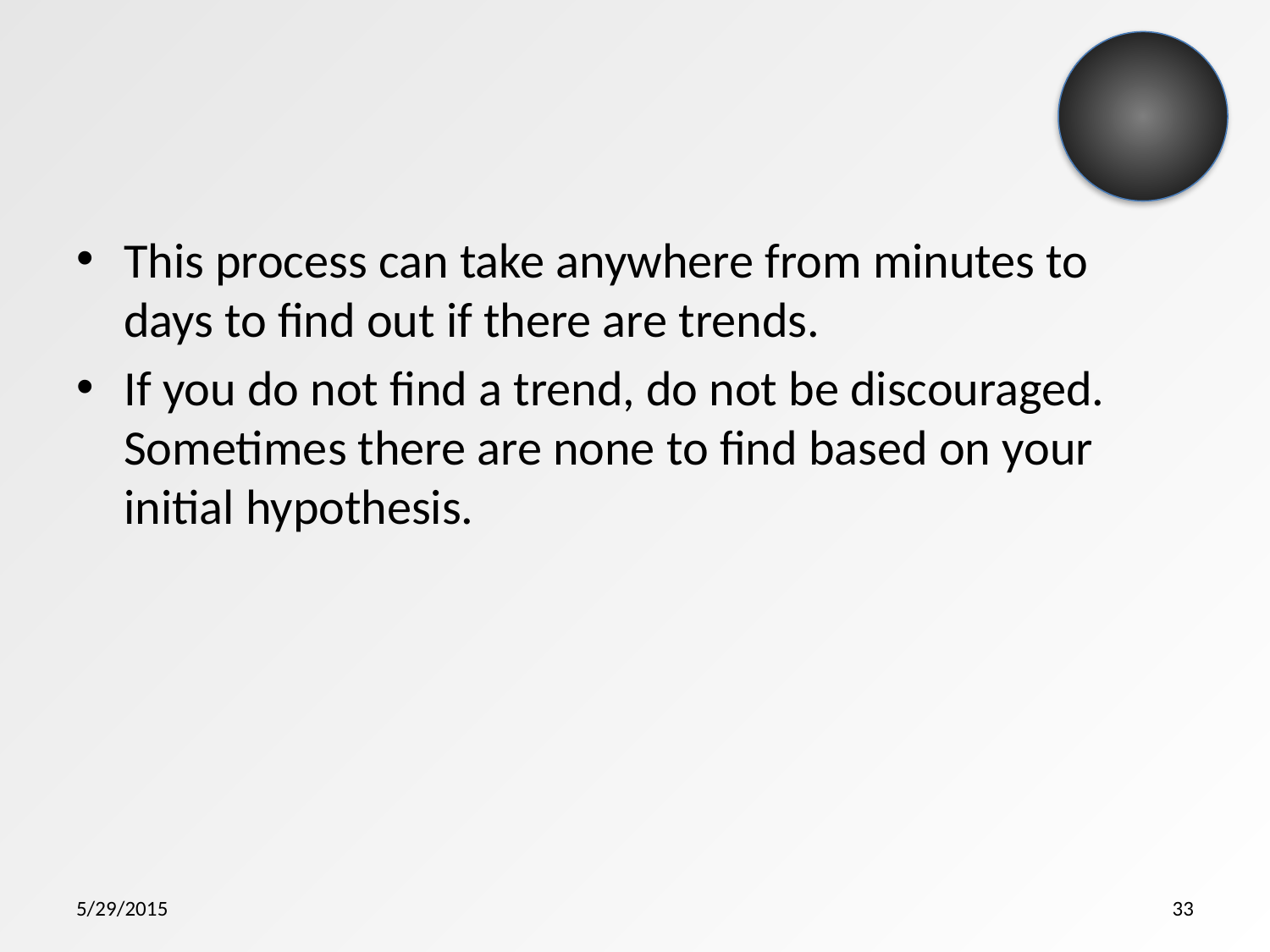

This process can take anywhere from minutes to days to find out if there are trends.
If you do not find a trend, do not be discouraged.  Sometimes there are none to find based on your initial hypothesis.

5/29/2015
33